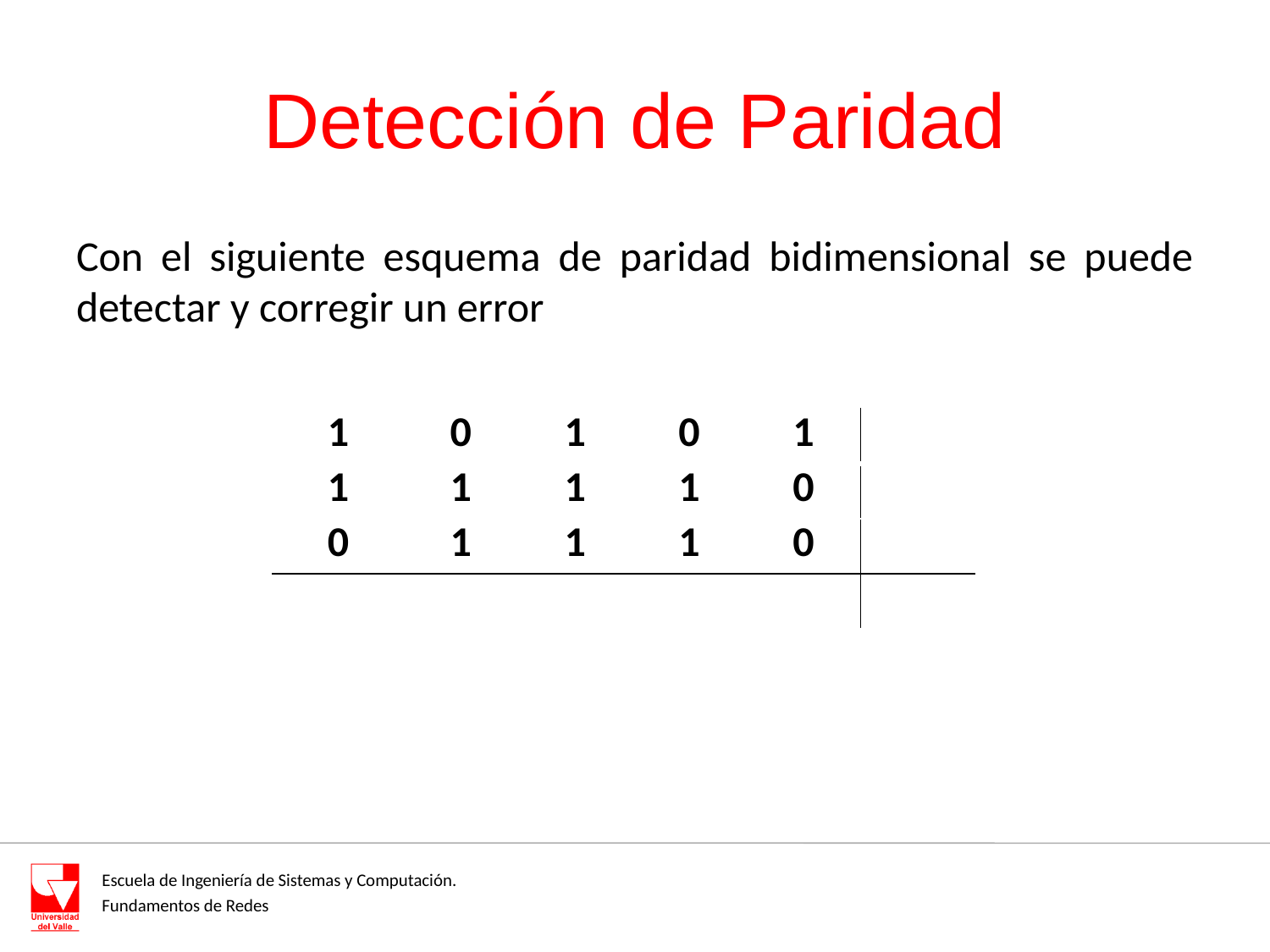

# Detección de Paridad
Con el siguiente esquema de paridad bidimensional se puede detectar y corregir un error
| 1 | 0 | 1 | 0 | 1 |  |
| --- | --- | --- | --- | --- | --- |
| 1 | 1 | 1 | 1 | 0 |  |
| 0 | 1 | 1 | 1 | 0 |  |
|  |  |  |  |  |  |